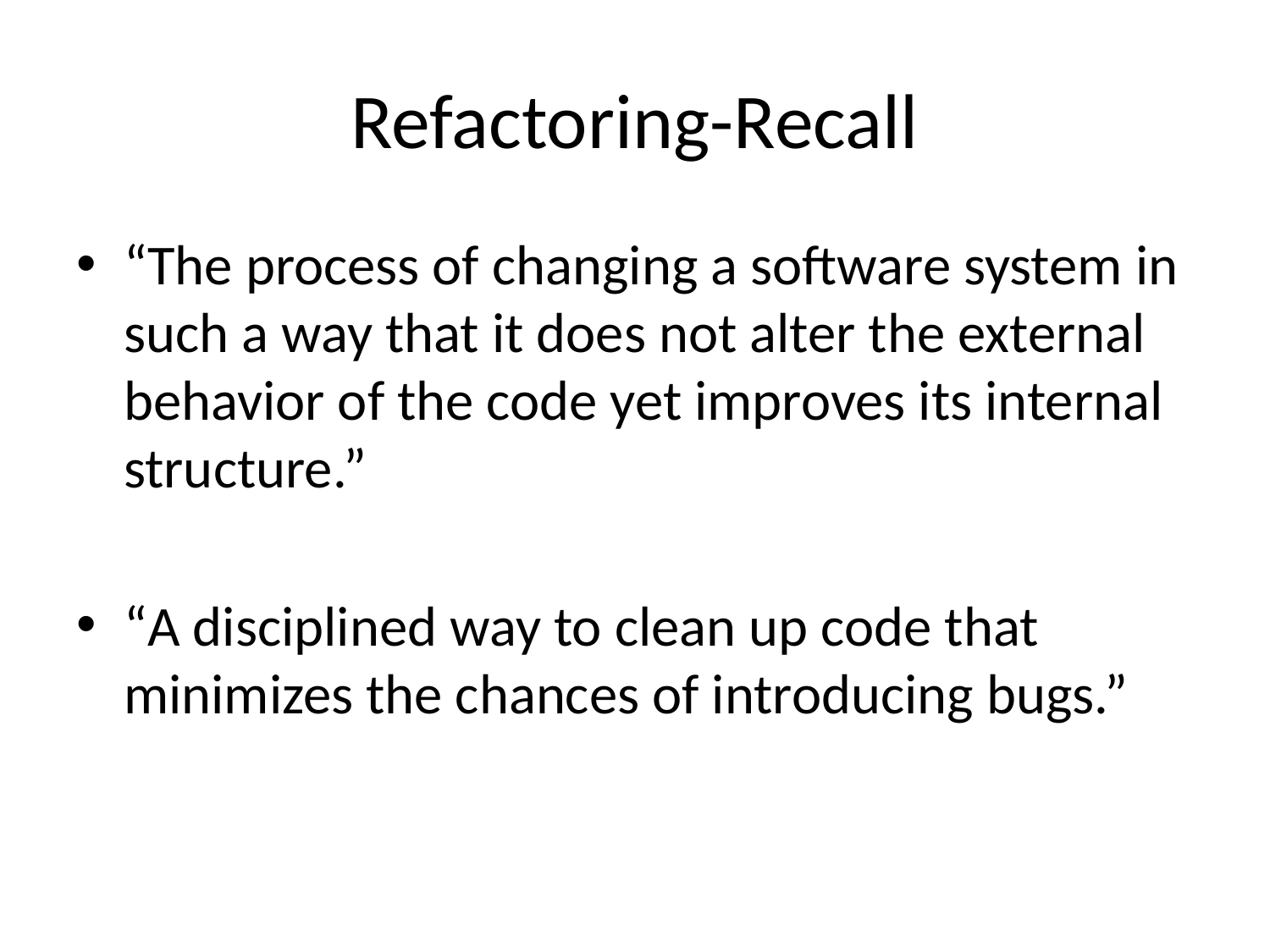

# Refactoring-Recall
“The process of changing a software system in such a way that it does not alter the external behavior of the code yet improves its internal structure.”

“A disciplined way to clean up code that minimizes the chances of introducing bugs.”